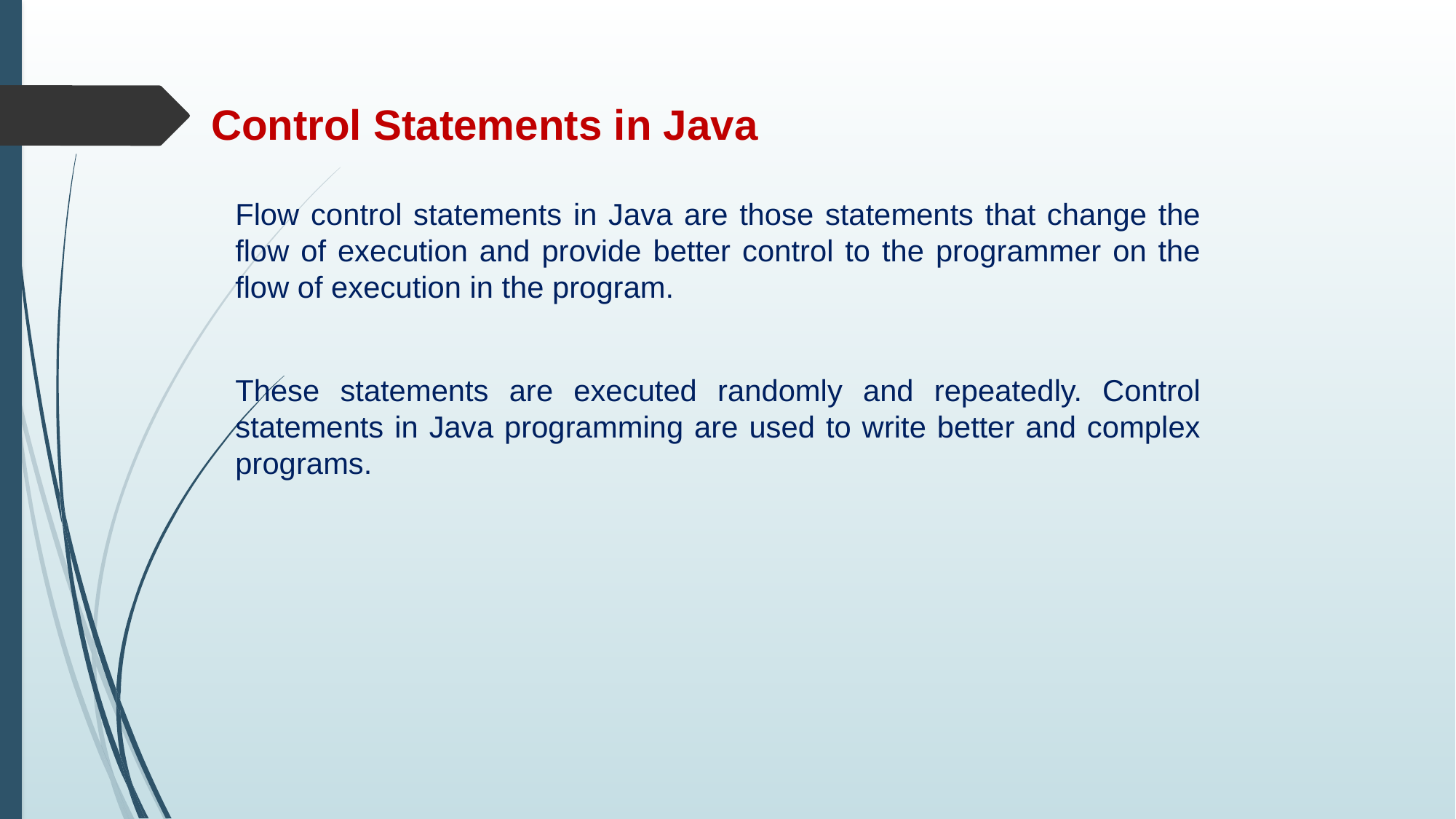

# Control Statements in Java
Flow control statements in Java are those statements that change the flow of execution and provide better control to the programmer on the flow of execution in the program.

These statements are executed randomly and repeatedly. Control statements in Java programming are used to write better and complex programs.